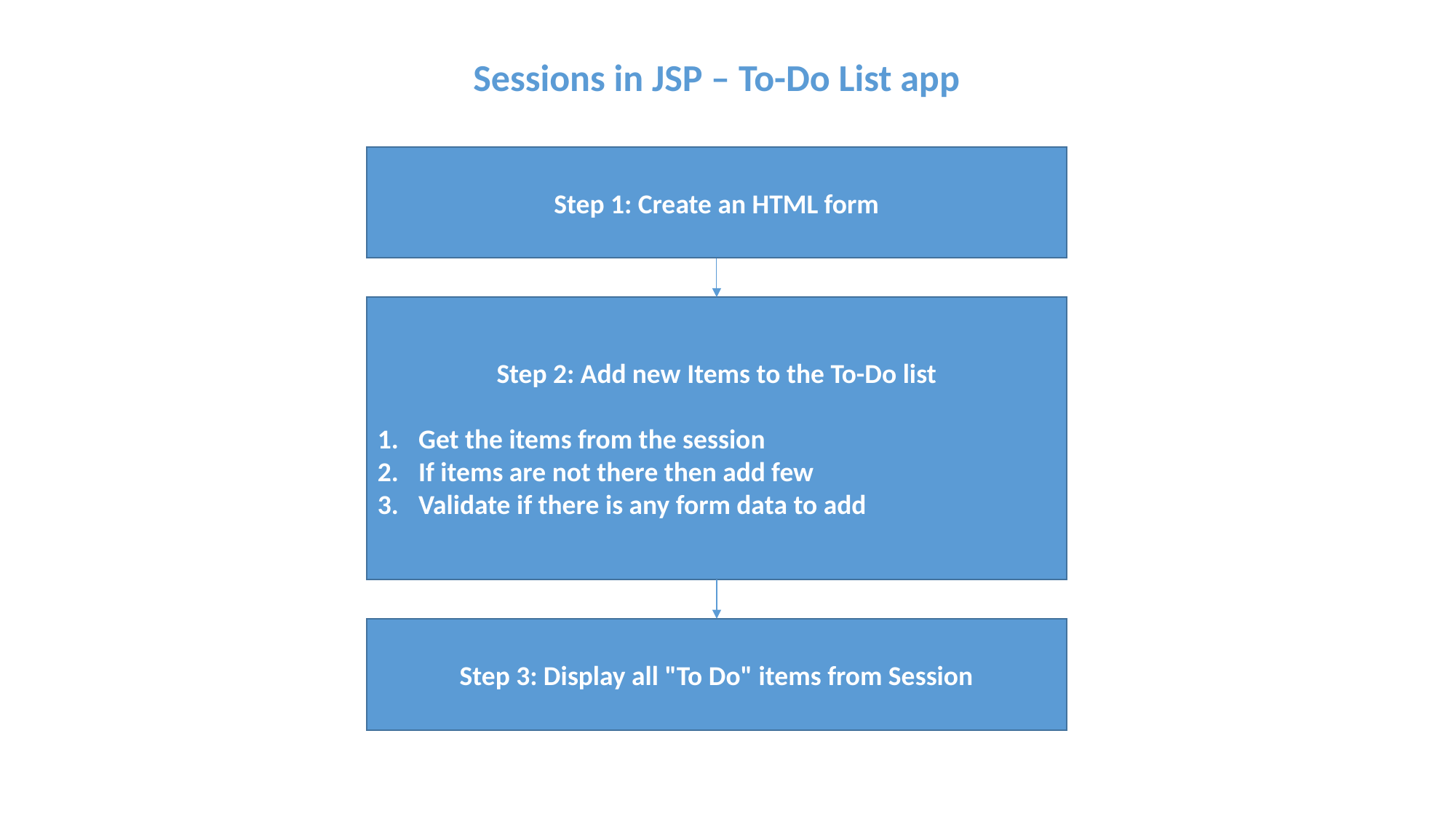

Sessions in JSP – To-Do List app
Step 1: Create an HTML form
Step 2: Add new Items to the To-Do list

Get the items from the session
If items are not there then add few
Validate if there is any form data to add
Step 3: Display all "To Do" items from Session